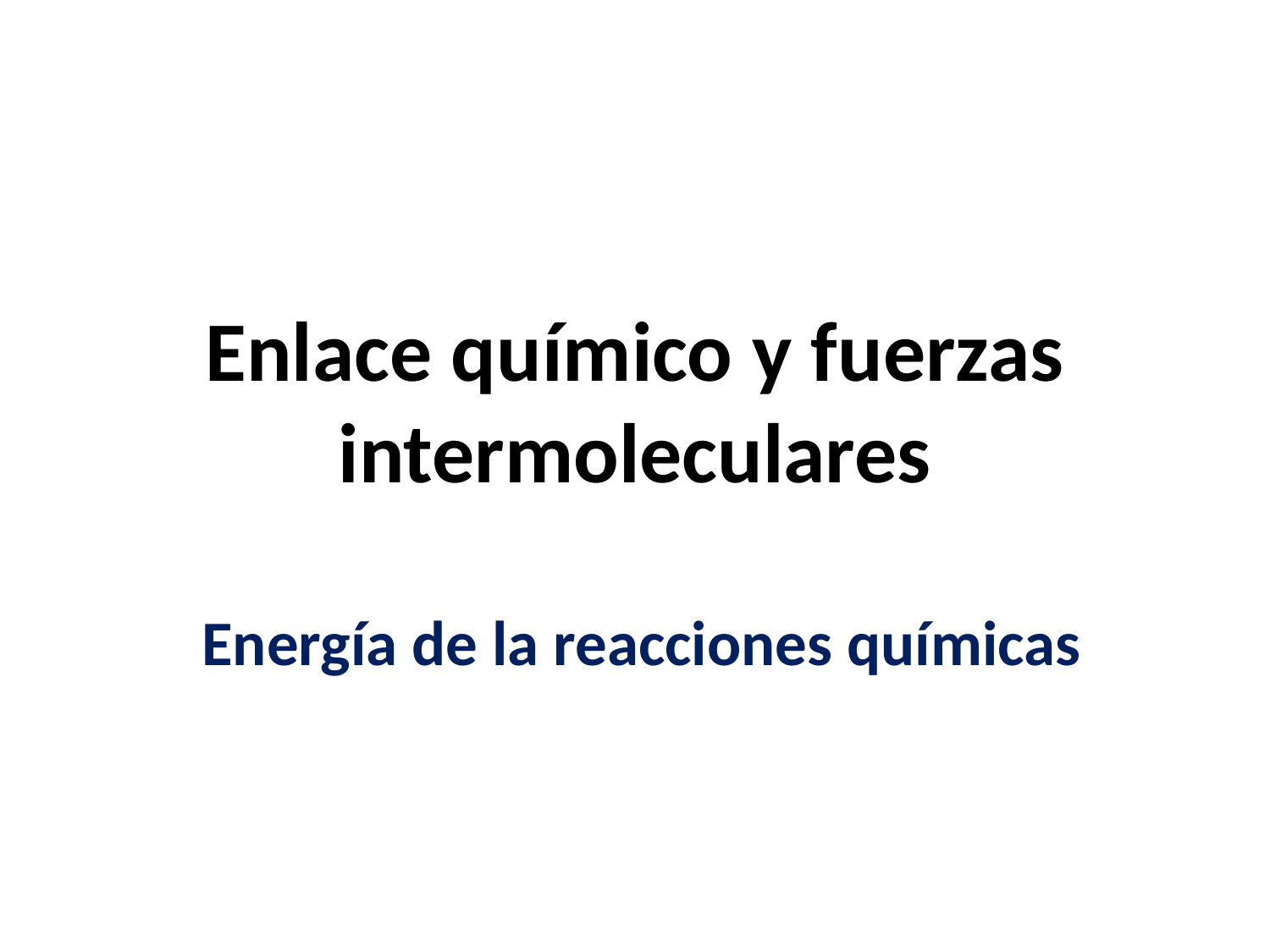

# Enlace químico y fuerzas intermoleculares
Energía de la reacciones químicas